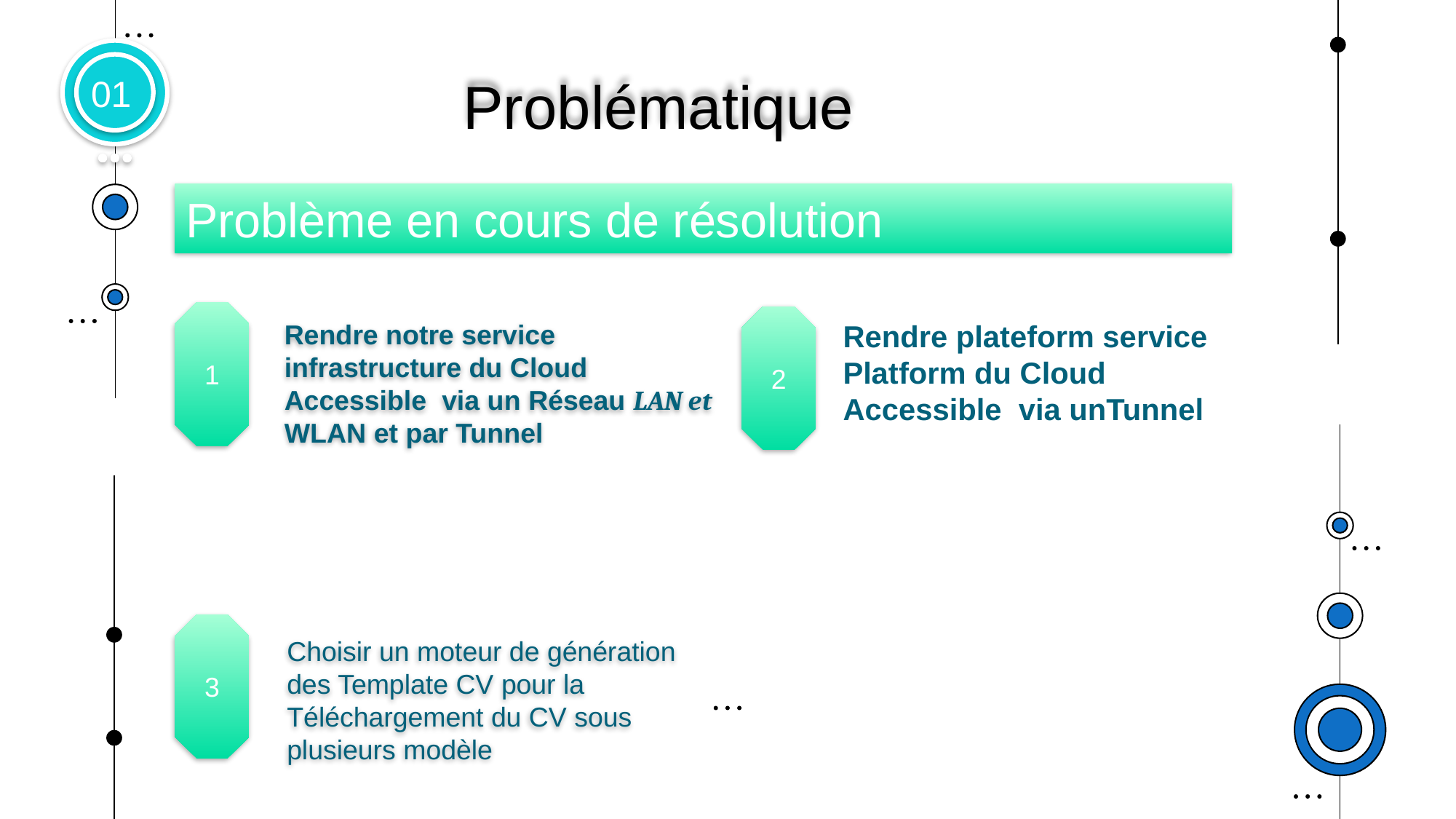

01
Problématique
Problème en cours de résolution
1
2
Rendre notre service infrastructure du Cloud Accessible  via un Réseau LAN et WLAN et par Tunnel
Rendre plateform service Platform du Cloud Accessible  via unTunnel
3
Choisir un moteur de génération des Template CV pour la Téléchargement du CV sous plusieurs modèle